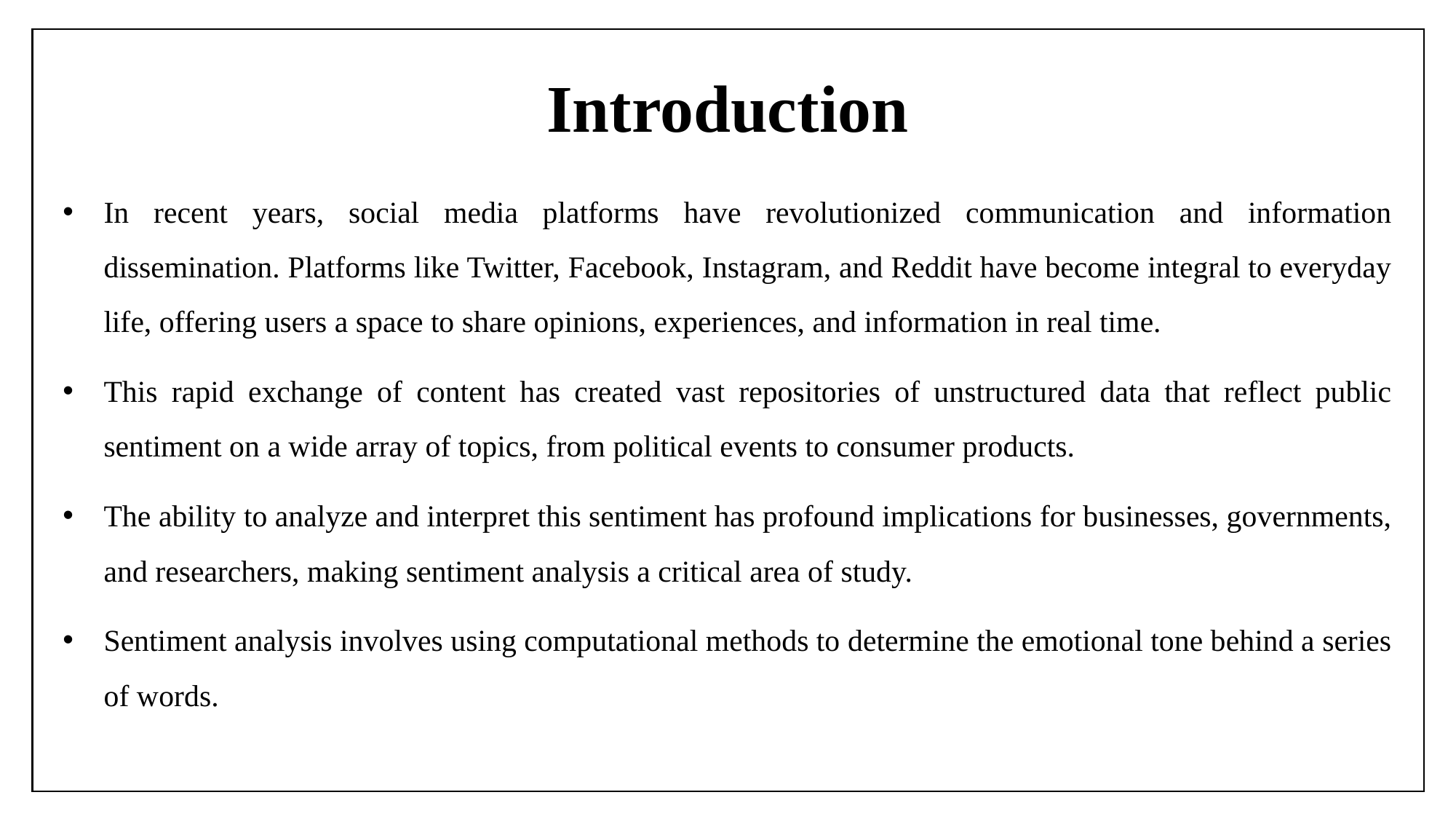

# Introduction
In recent years, social media platforms have revolutionized communication and information dissemination. Platforms like Twitter, Facebook, Instagram, and Reddit have become integral to everyday life, offering users a space to share opinions, experiences, and information in real time.
This rapid exchange of content has created vast repositories of unstructured data that reflect public sentiment on a wide array of topics, from political events to consumer products.
The ability to analyze and interpret this sentiment has profound implications for businesses, governments, and researchers, making sentiment analysis a critical area of study.
Sentiment analysis involves using computational methods to determine the emotional tone behind a series of words.